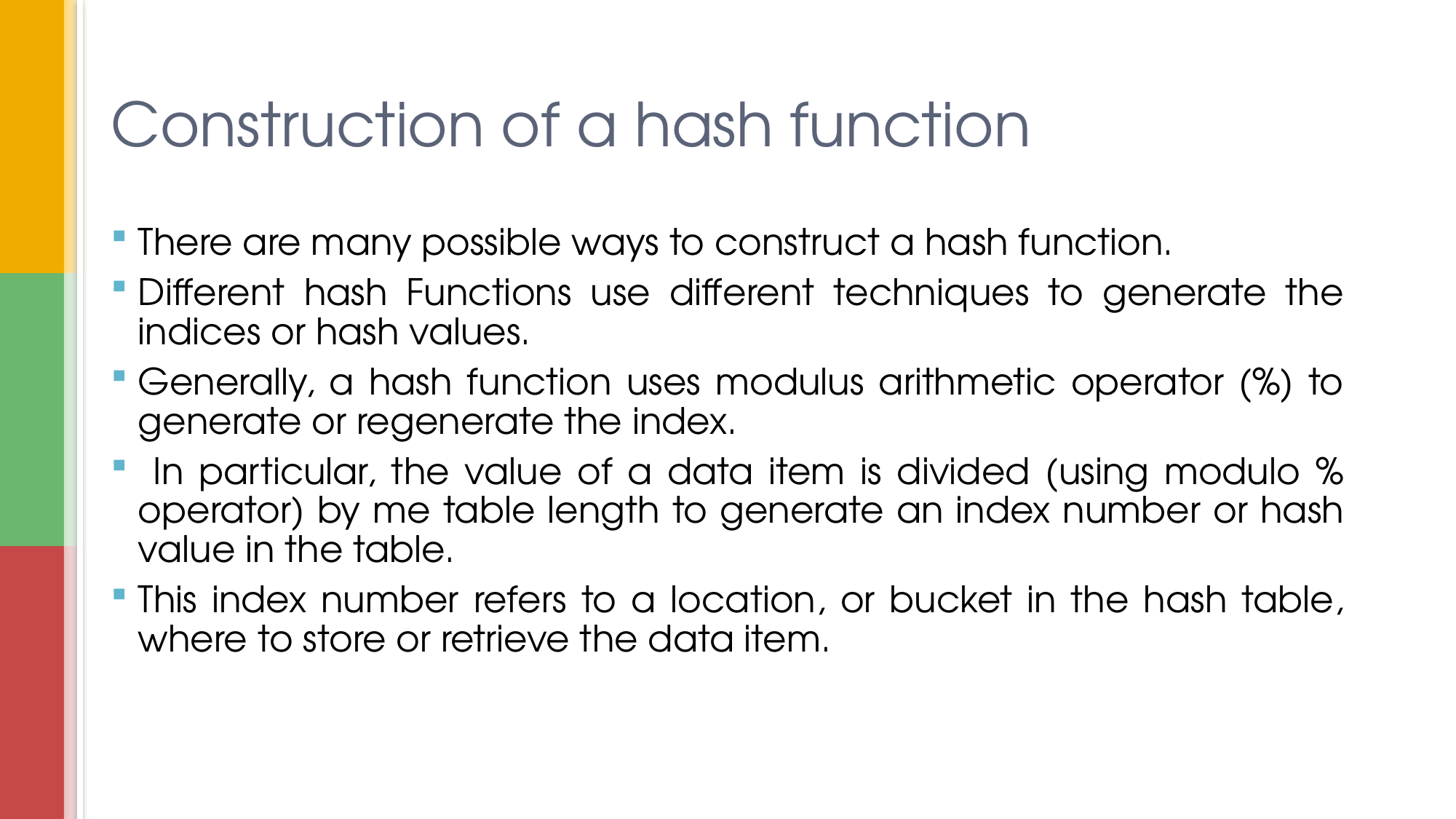

# Construction of a hash function
There are many possible ways to construct a hash function.
Different hash Functions use different techniques to generate the indices or hash values.
Generally, a hash function uses modulus arithmetic operator (%) to generate or regenerate the index.
 In particular, the value of a data item is divided (using modulo % operator) by me table length to generate an index number or hash value in the table.
This index number refers to a location, or bucket in the hash table, where to store or retrieve the data item.